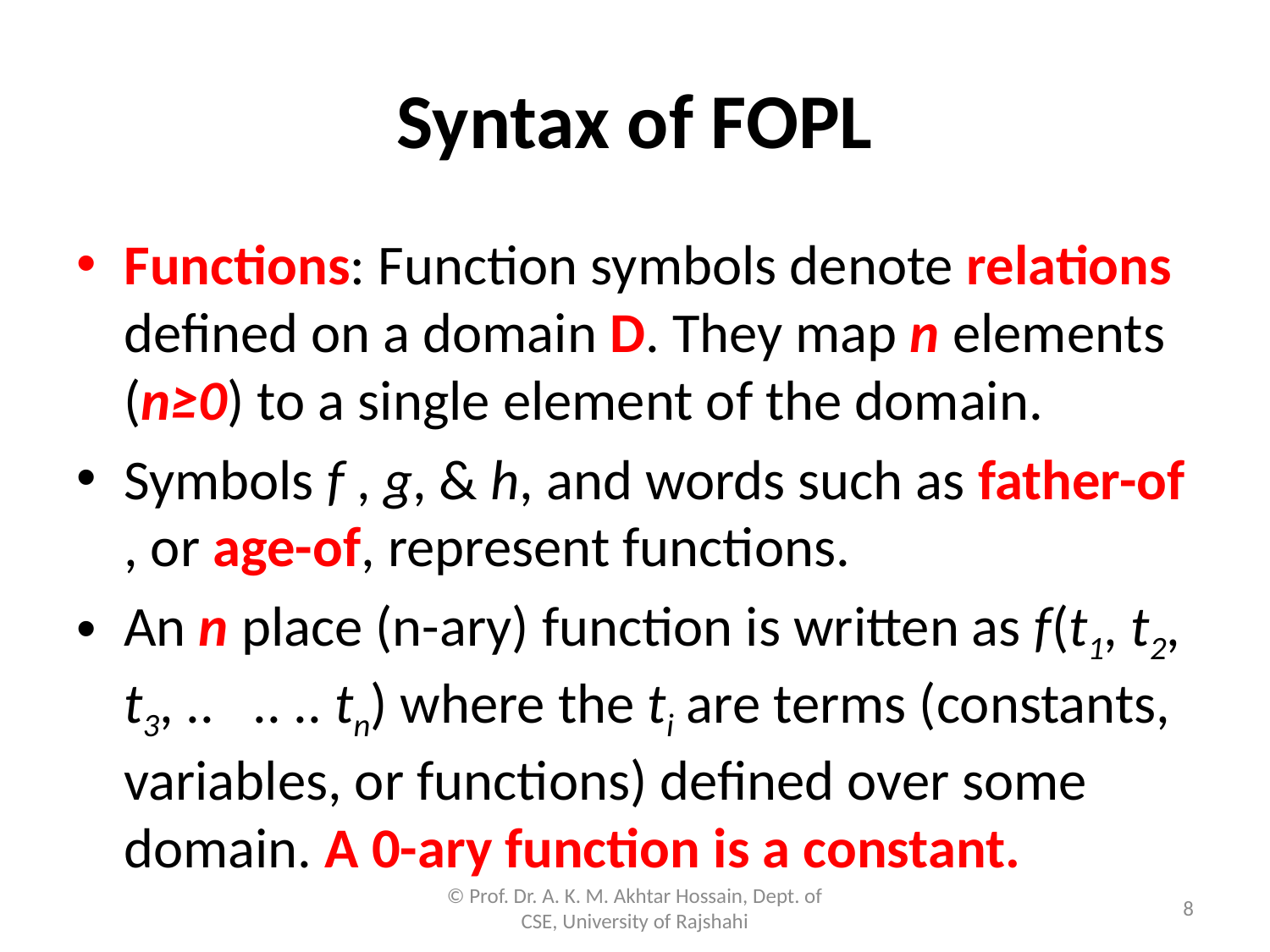

# Syntax of FOPL
Functions: Function symbols denote relations defined on a domain D. They map n elements (n≥0) to a single element of the domain.
Symbols f , g, & h, and words such as father-of , or age-of, represent functions.
An n place (n-ary) function is written as f(t1, t2, t3, ..   .. .. tn) where the ti are terms (constants, variables, or functions) defined over some domain. A 0-ary function is a constant.

© Prof. Dr. A. K. M. Akhtar Hossain, Dept. of CSE, University of Rajshahi
8